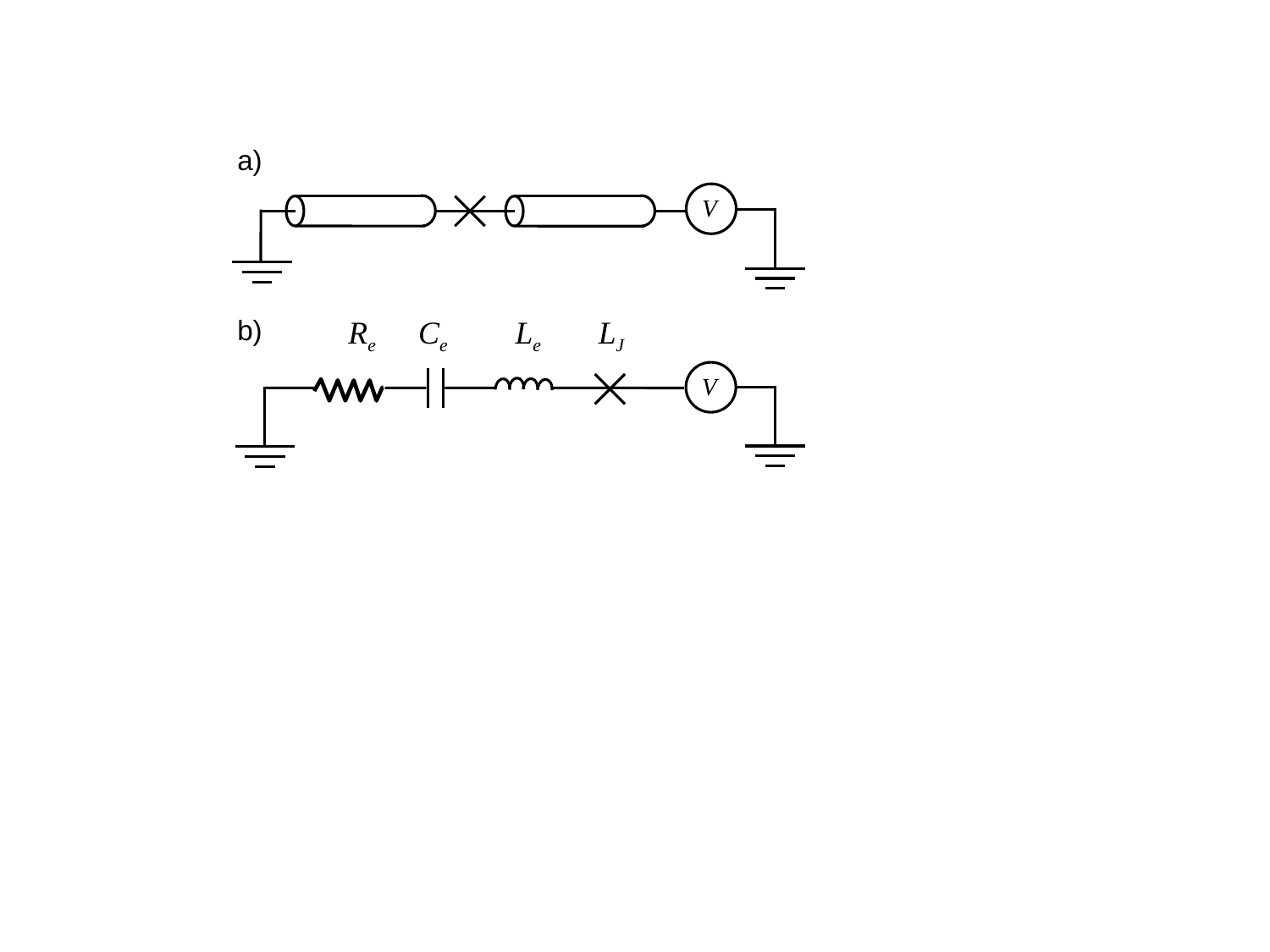

a)

V

b)
Re
Ce
Le
LJ

V